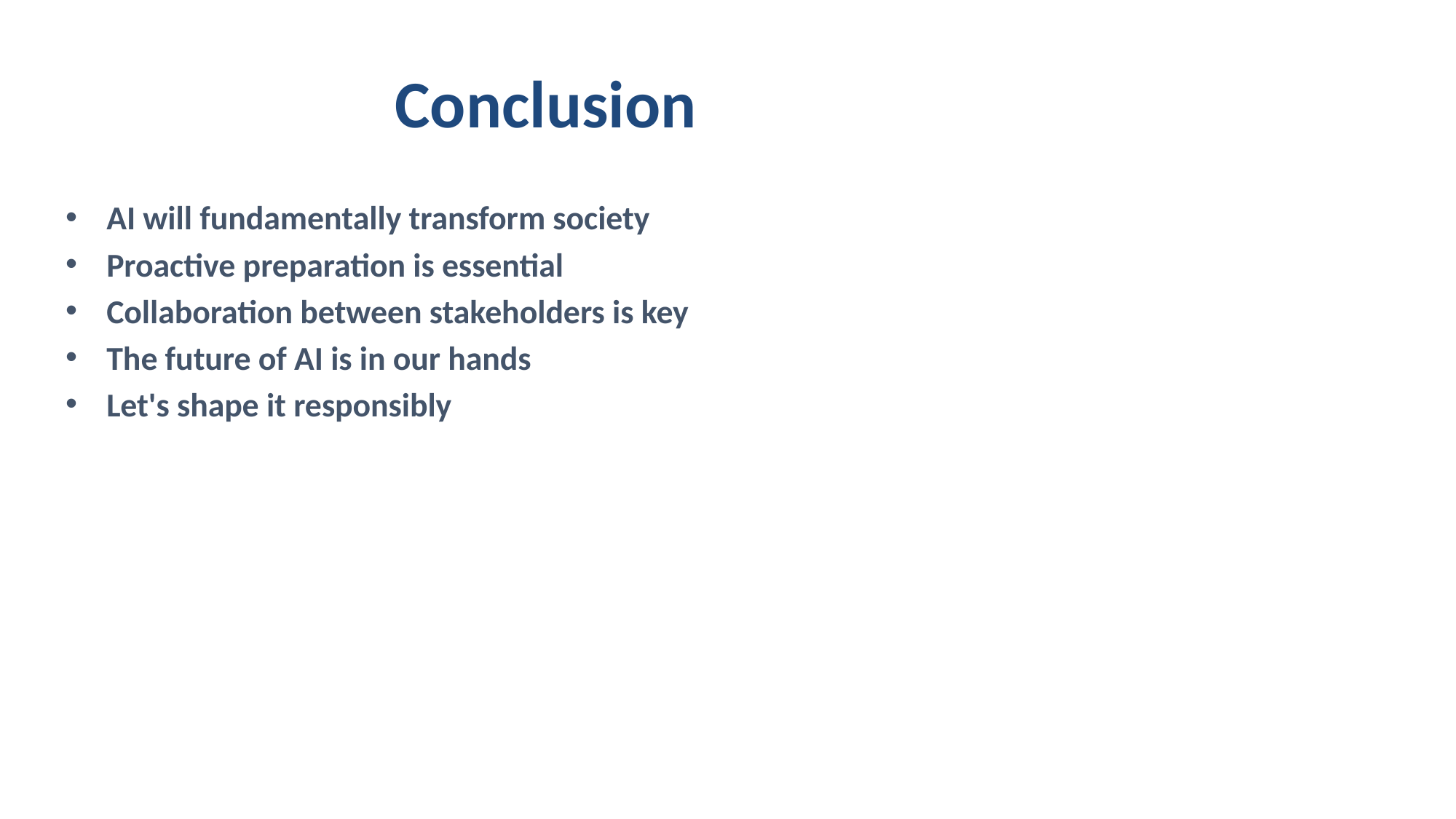

# Conclusion
AI will fundamentally transform society
Proactive preparation is essential
Collaboration between stakeholders is key
The future of AI is in our hands
Let's shape it responsibly